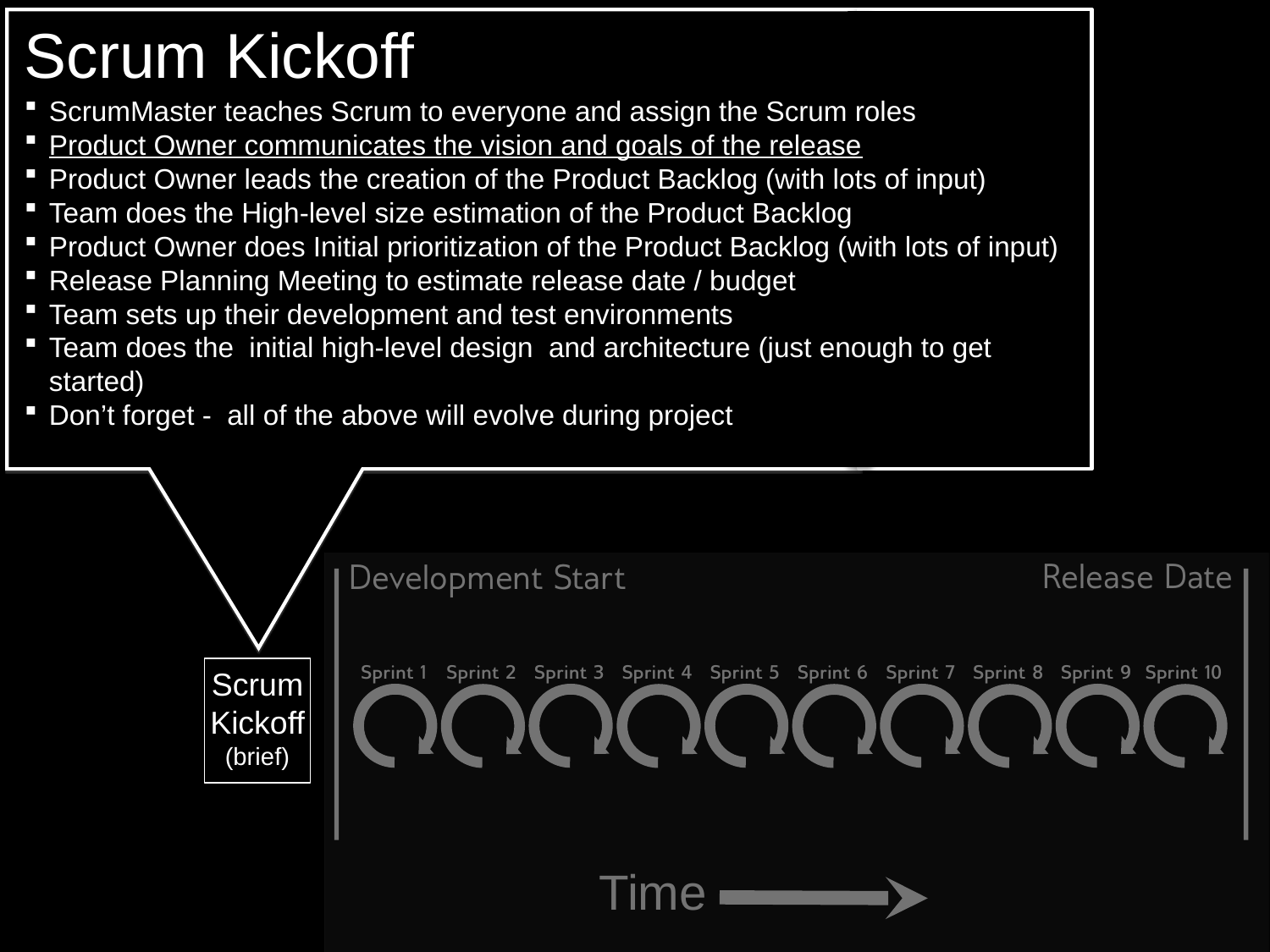

Scrum Kickoff
ScrumMaster teaches Scrum to everyone and assign the Scrum roles
Product Owner communicates the vision and goals of the release
Product Owner leads the creation of the Product Backlog (with lots of input)
Team does the High-level size estimation of the Product Backlog
Product Owner does Initial prioritization of the Product Backlog (with lots of input)
Release Planning Meeting to estimate release date / budget
Team sets up their development and test environments
Team does the  initial high-level design  and architecture (just enough to get started)
Don’t forget -  all of the above will evolve during project

Release Date

Development Start

Sprint 1
Sprint 3
Sprint 5
Sprint 7
Sprint 9
Sprint 2
Sprint 4
Sprint 6
Sprint 8
Sprint 10

Scrum
Kickoff
(brief)
Time